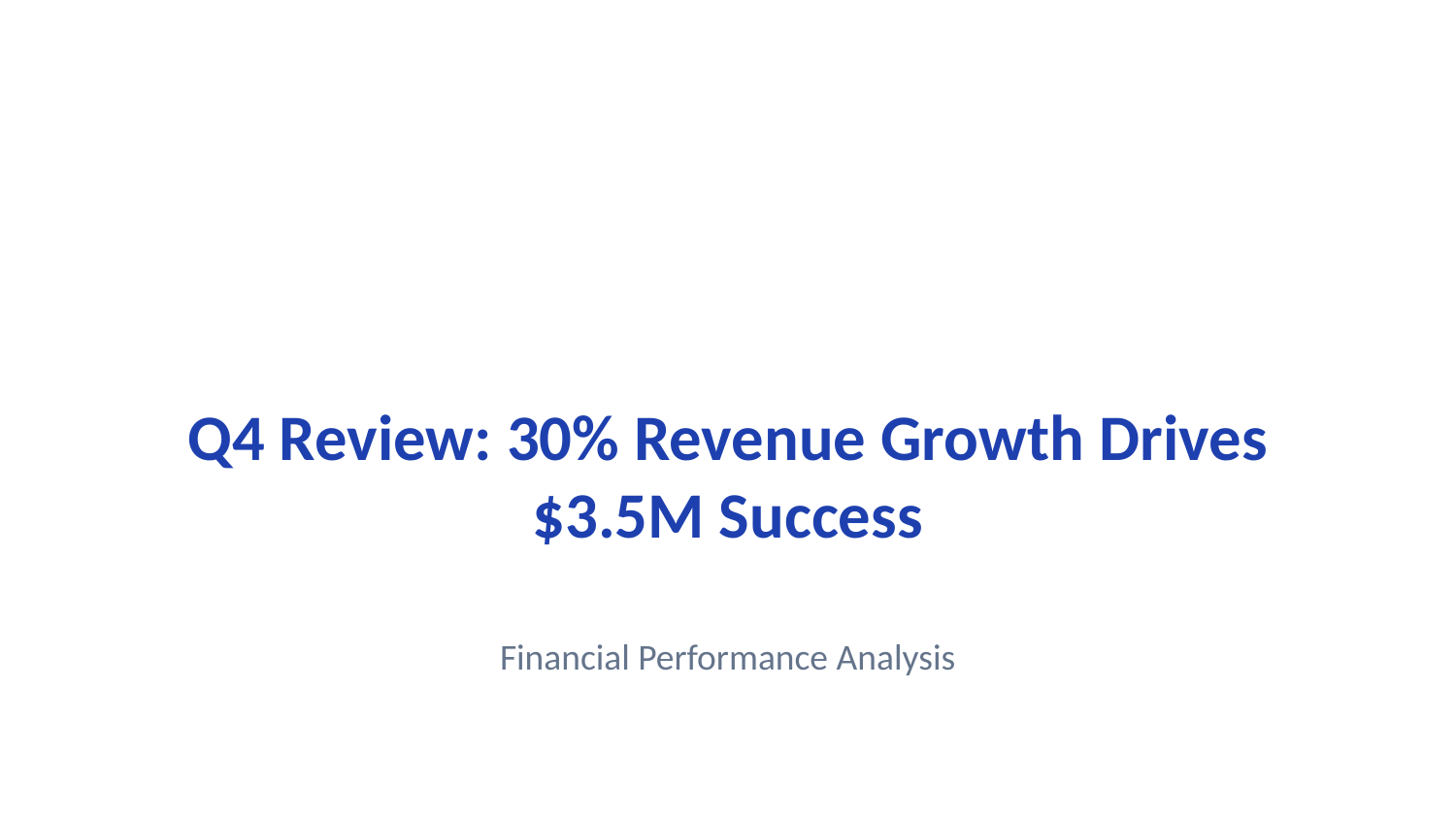

Q4 Review: 30% Revenue Growth Drives $3.5M Success
Financial Performance Analysis